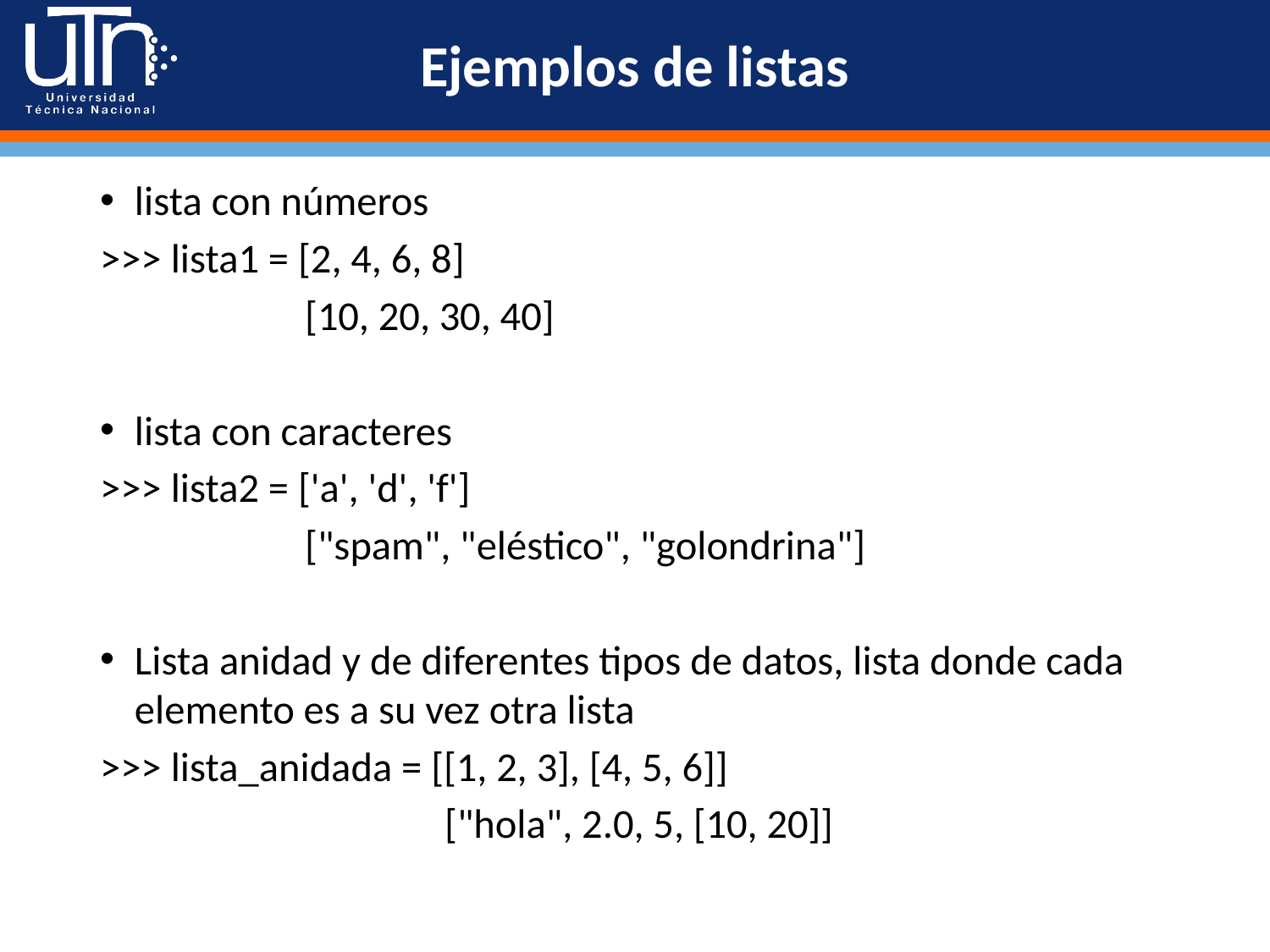

# Ejemplos de listas
lista con números
>>> lista1 = [2, 4, 6, 8]
                      [10, 20, 30, 40]

lista con caracteres
>>> lista2 = ['a', 'd', 'f']
                      ["spam", "eléstico", "golondrina"]

Lista anidad y de diferentes tipos de datos, lista donde cada elemento es a su vez otra lista
>>> lista_anidada = [[1, 2, 3], [4, 5, 6]]
                                     ["hola", 2.0, 5, [10, 20]]